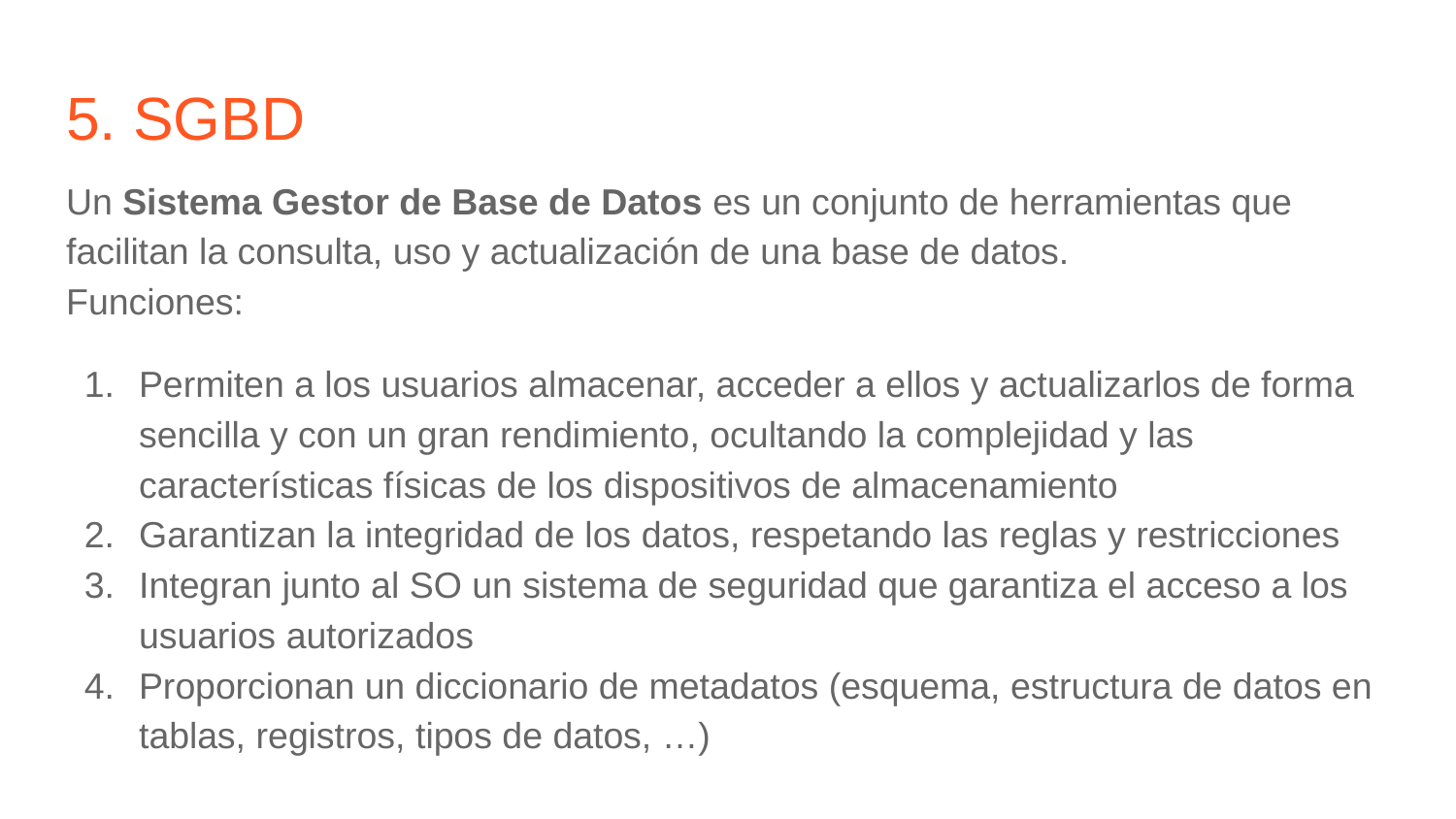

# 5. SGBD
Un Sistema Gestor de Base de Datos es un conjunto de herramientas que facilitan la consulta, uso y actualización de una base de datos.
Funciones:
Permiten a los usuarios almacenar, acceder a ellos y actualizarlos de forma sencilla y con un gran rendimiento, ocultando la complejidad y las características físicas de los dispositivos de almacenamiento
Garantizan la integridad de los datos, respetando las reglas y restricciones
Integran junto al SO un sistema de seguridad que garantiza el acceso a los usuarios autorizados
Proporcionan un diccionario de metadatos (esquema, estructura de datos en tablas, registros, tipos de datos, …)